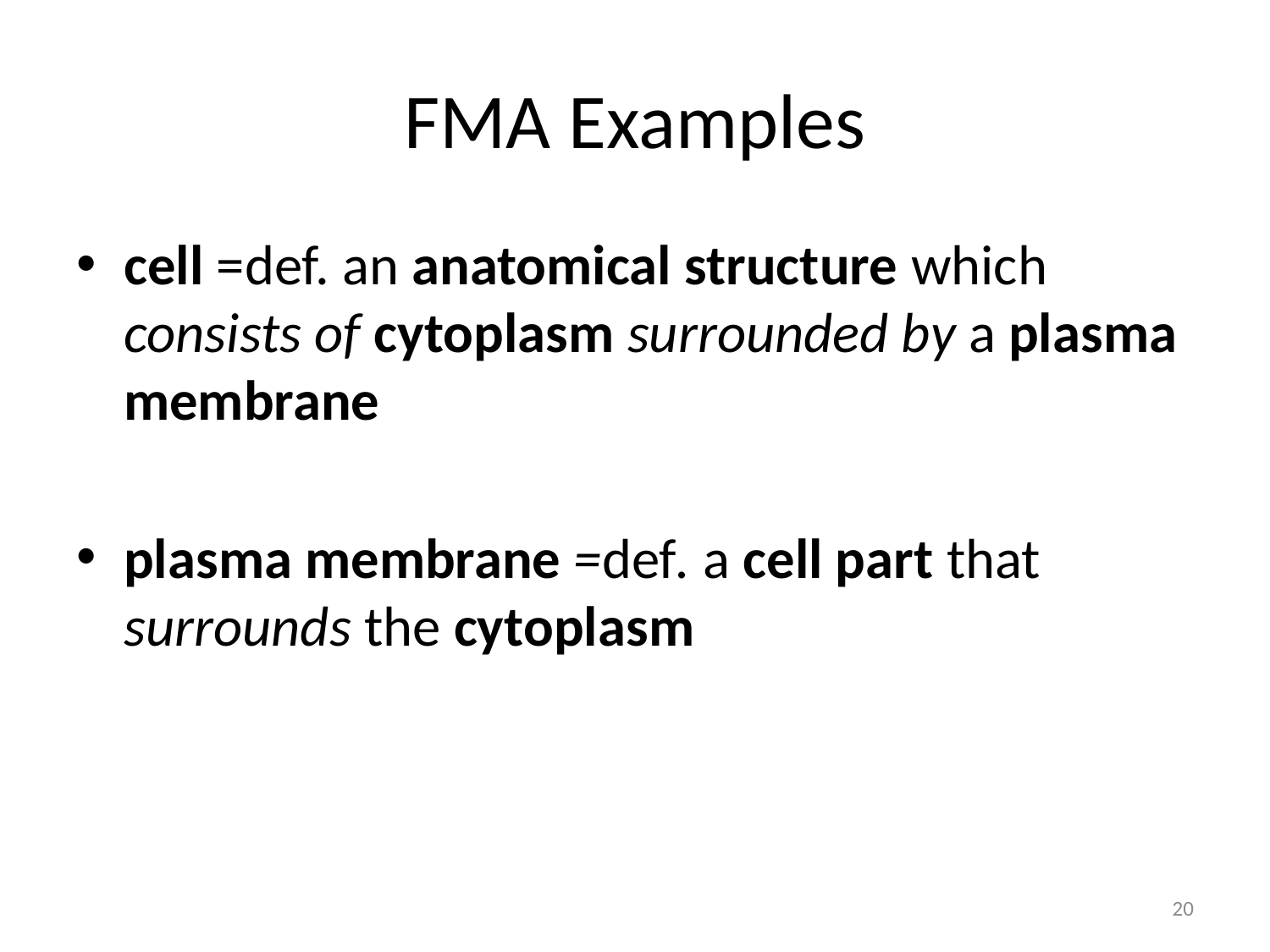

# FMA Examples
cell =def. an anatomical structure which consists of cytoplasm surrounded by a plasma membrane

plasma membrane =def. a cell part that surrounds the cytoplasm

20